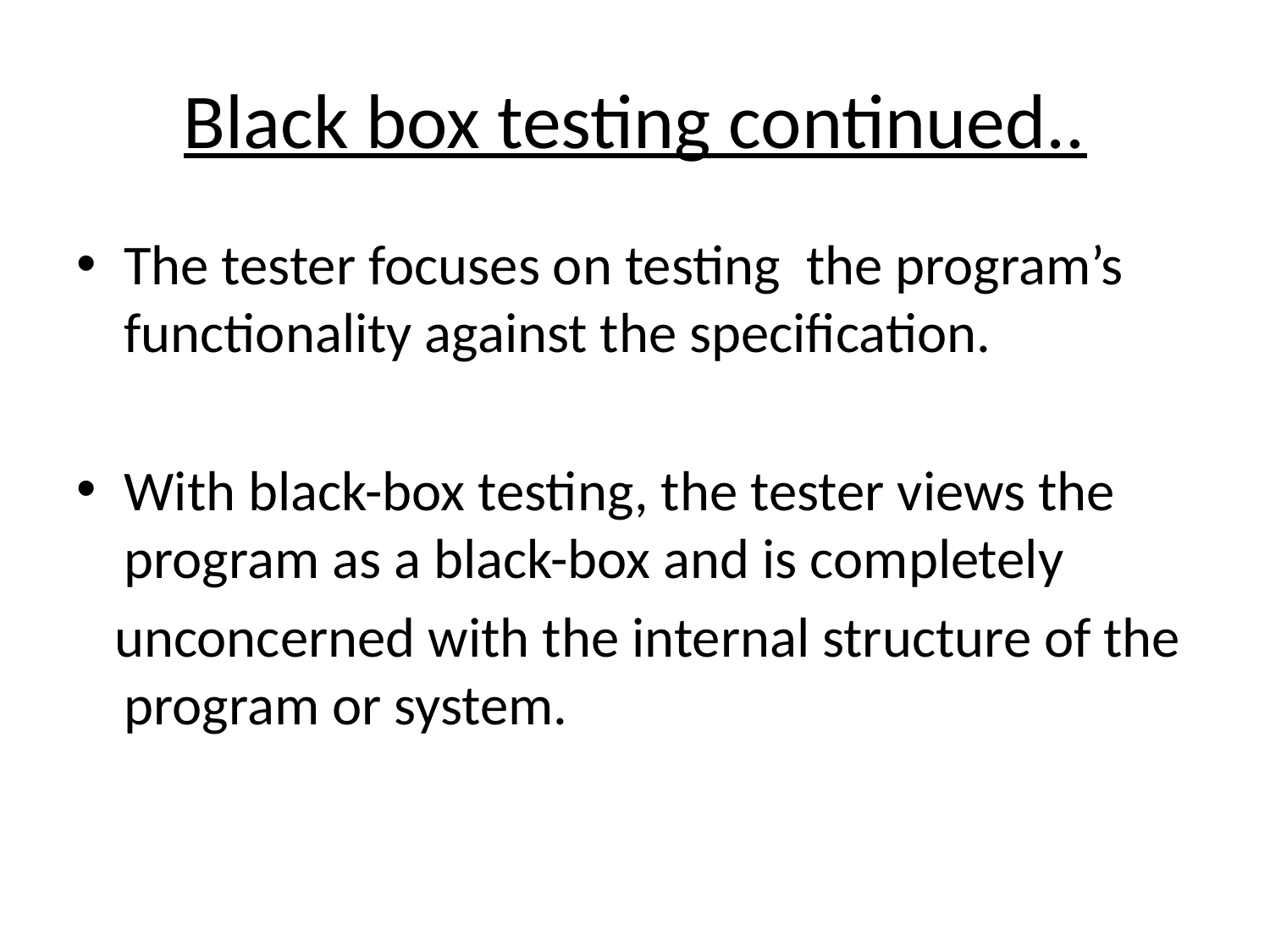

# Black box testing continued..
The tester focuses on testing  the program’s   functionality against the specification.

With black-box testing, the tester views the program as a black-box and is completely
   unconcerned with the internal structure of the program or system.